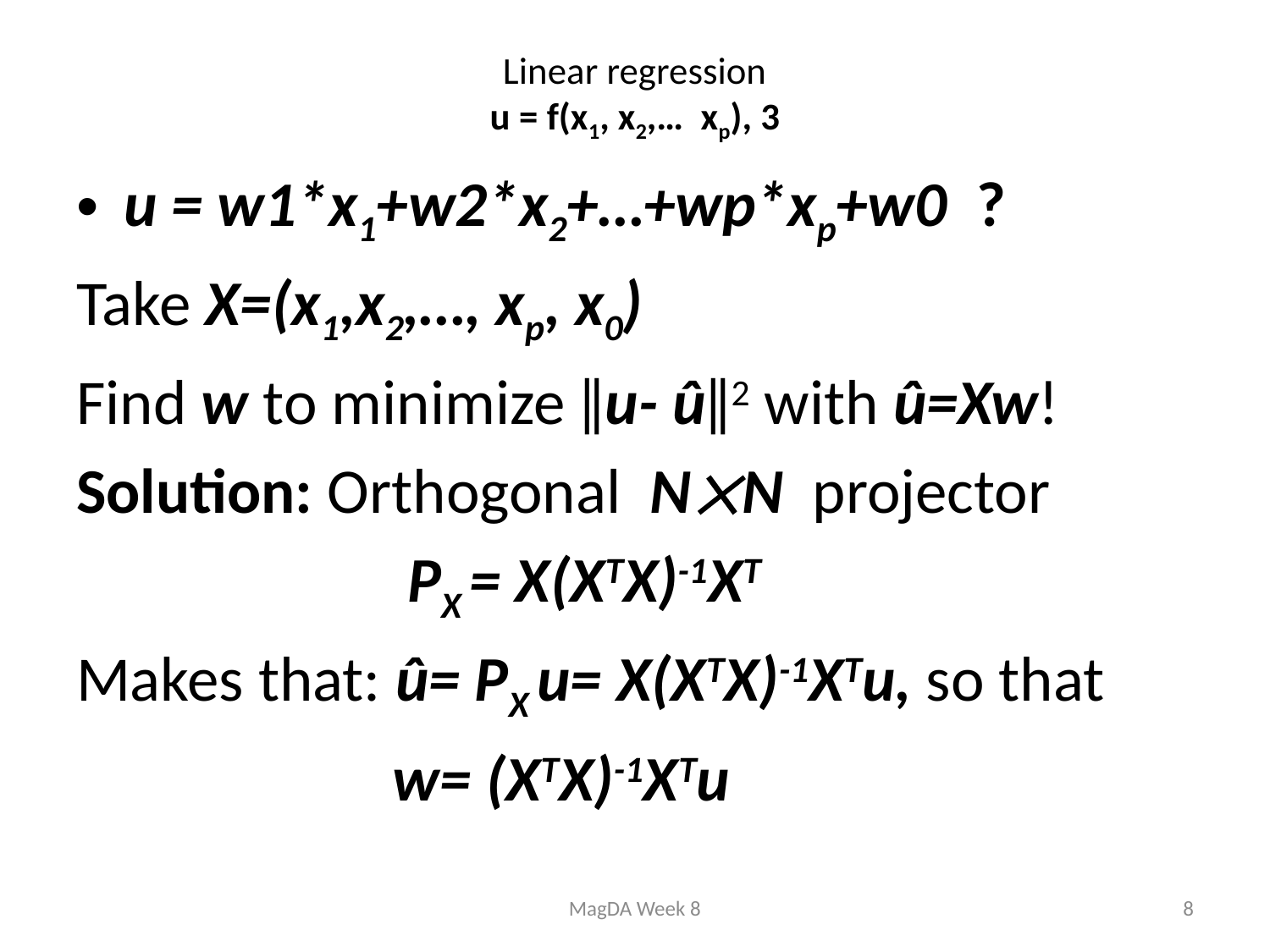

# Linear regression u = f(x1, x2,…  xp), 3
u = w1*x1+w2*x2+…+wp*xp+w0  ?
Take X=(x1,x2,…, xp, x0)
Find w to minimize ǁu- ûǁ2 with û=Xw!
Solution: Orthogonal  N×N  projector
                       PX = X(XTX)-1XT
Makes that: û= PX u= X(XTX)-1XTu, so that
                      w= (XTX)-1XTu

MagDA Week 8
8